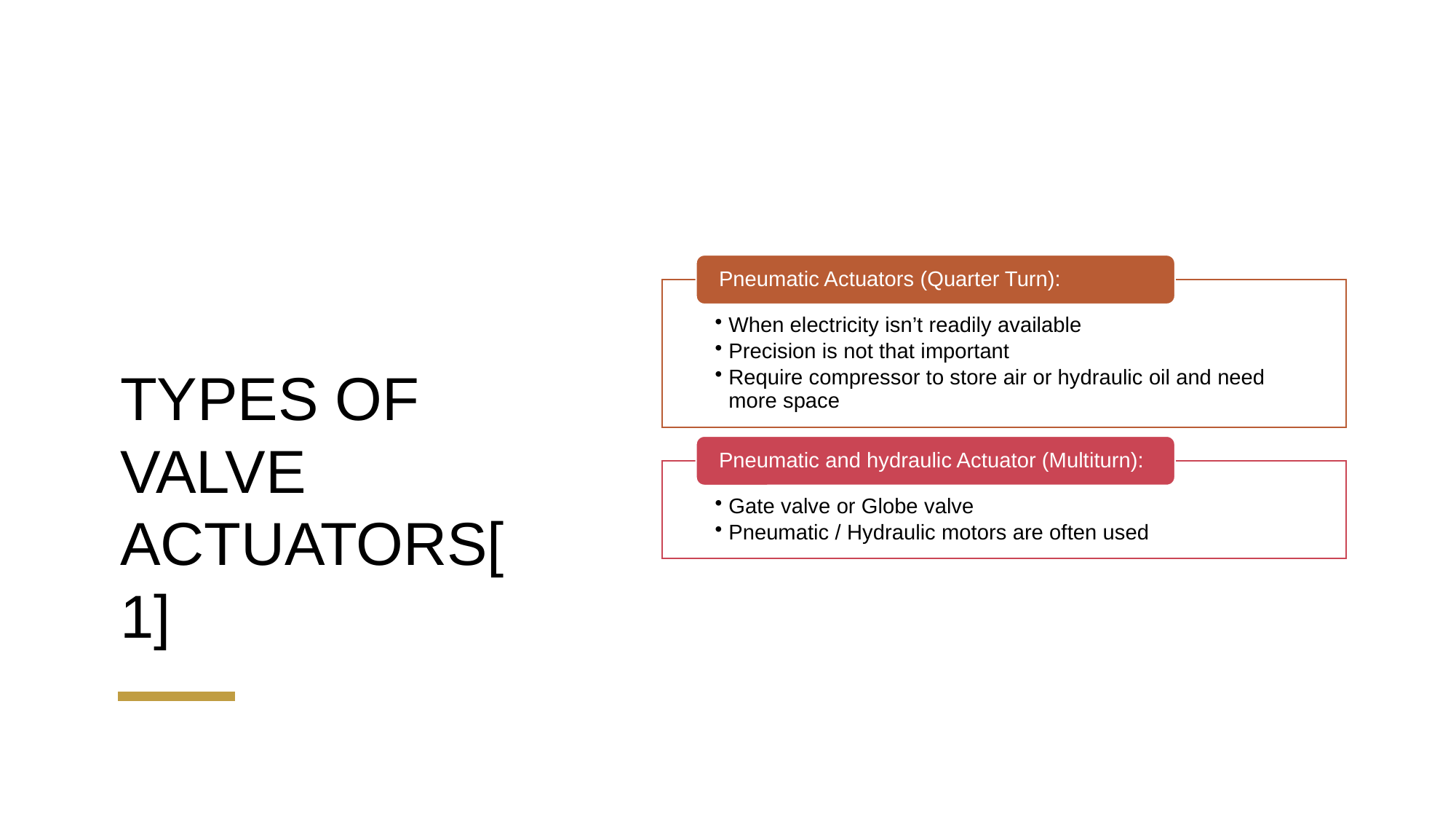

When electricity isn’t readily available
Precision is not that important
Require compressor to store air or hydraulic oil and need more space
Pneumatic Actuators (Quarter Turn):
Gate valve or Globe valve
Pneumatic / Hydraulic motors are often used
Pneumatic and hydraulic Actuator (Multiturn):
# TYPES OF VALVE ACTUATORS[1]